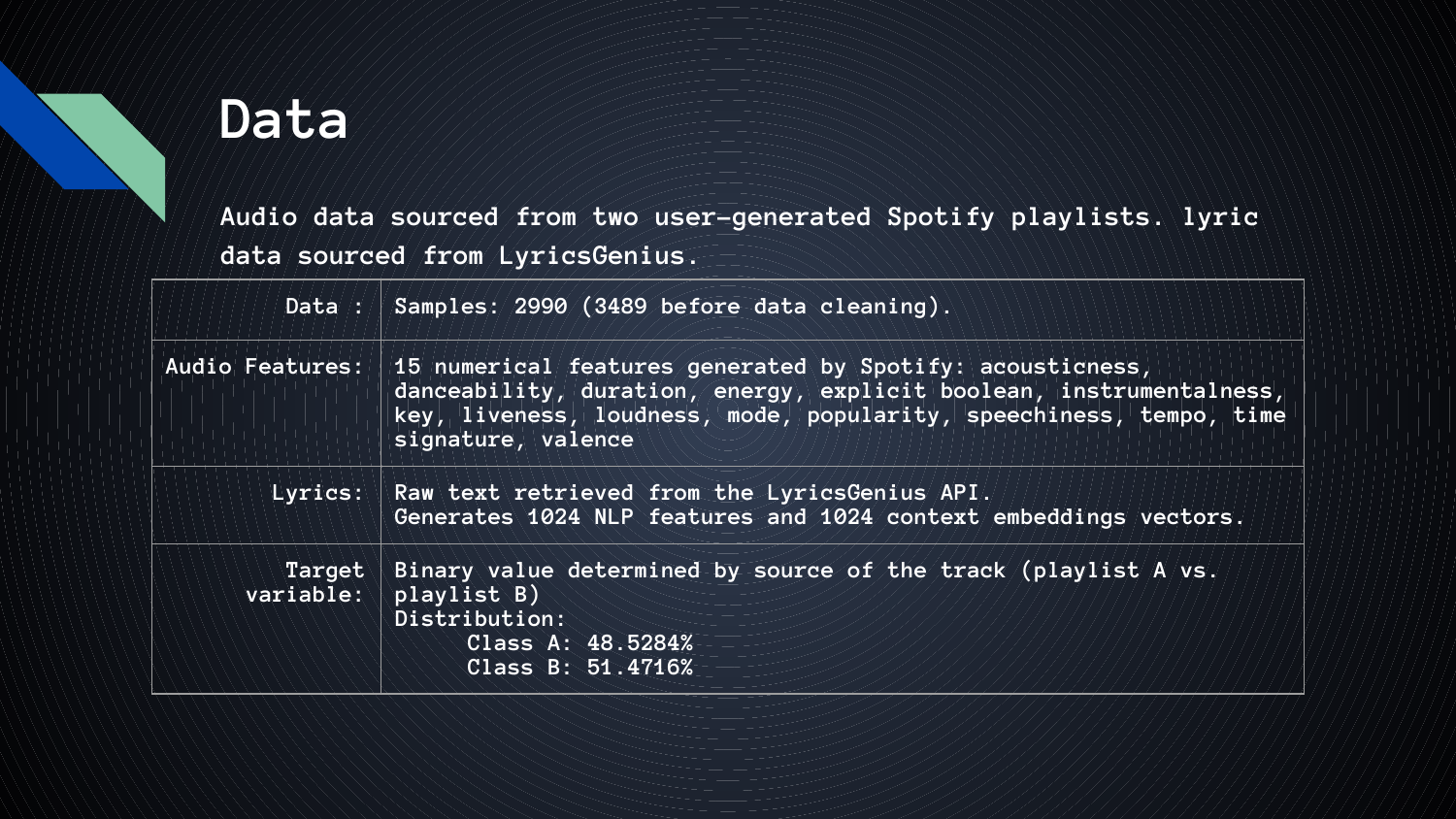

# Data
Audio data sourced from two user-generated Spotify playlists. lyric data sourced from LyricsGenius.

| Data : | Samples: 2990 (3489 before data cleaning). |
| --- | --- |
| Audio Features: | 15 numerical features generated by Spotify: acousticness, danceability, duration, energy, explicit boolean, instrumentalness, key, liveness, loudness, mode, popularity, speechiness, tempo, time signature, valence |
| Lyrics: | Raw text retrieved from the LyricsGenius API. Generates 1024 NLP features and 1024 context embeddings vectors. |
| Target variable: | Binary value determined by source of the track (playlist A vs. playlist B) Distribution: Class A: 48.5284% Class B: 51.4716% |